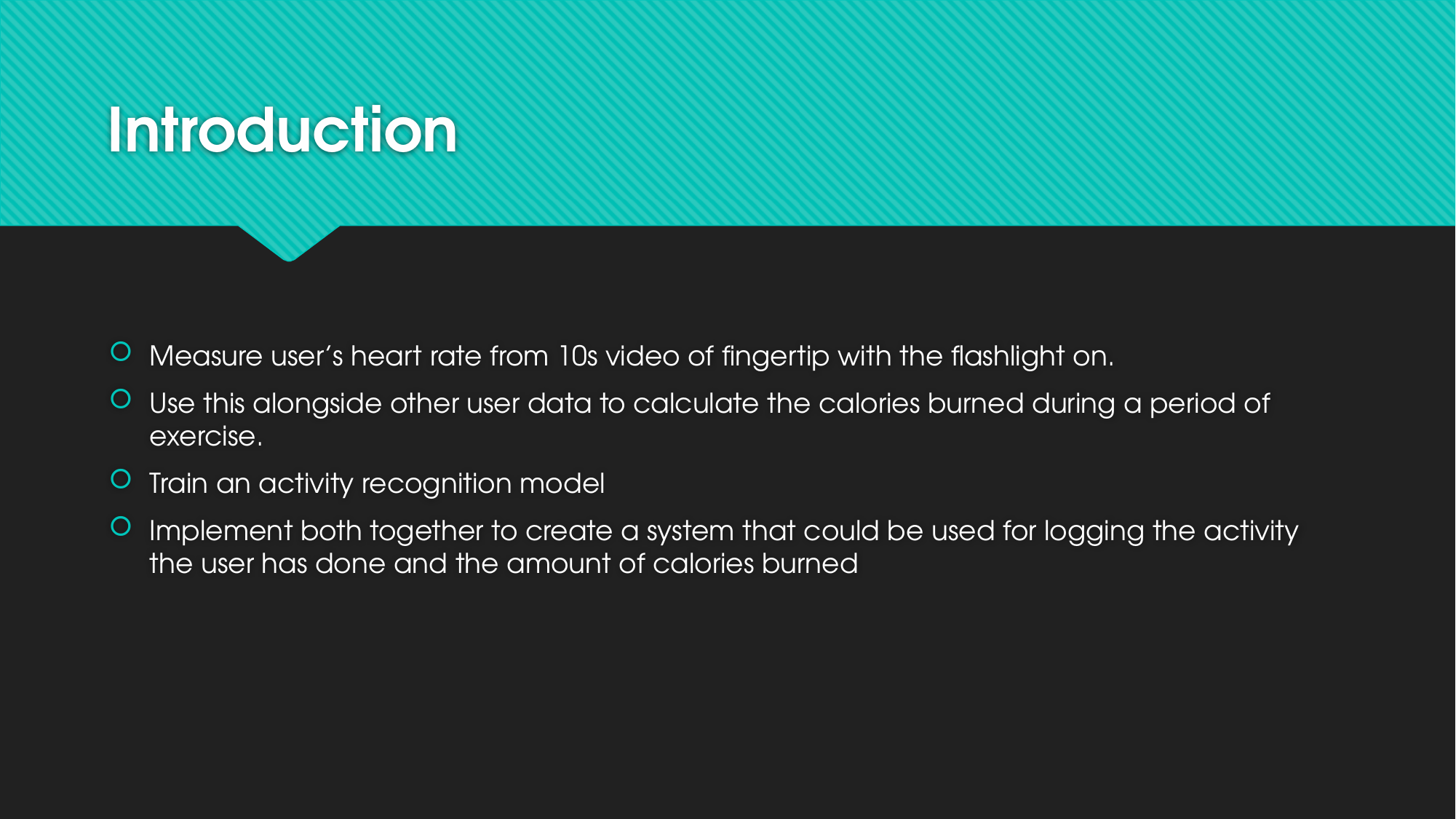

# Introduction
Measure user’s heart rate from 10s video of fingertip with the flashlight on.
Use this alongside other user data to calculate the calories burned during a period of exercise.
Train an activity recognition model
Implement both together to create a system that could be used for logging the activity the user has done and the amount of calories burned